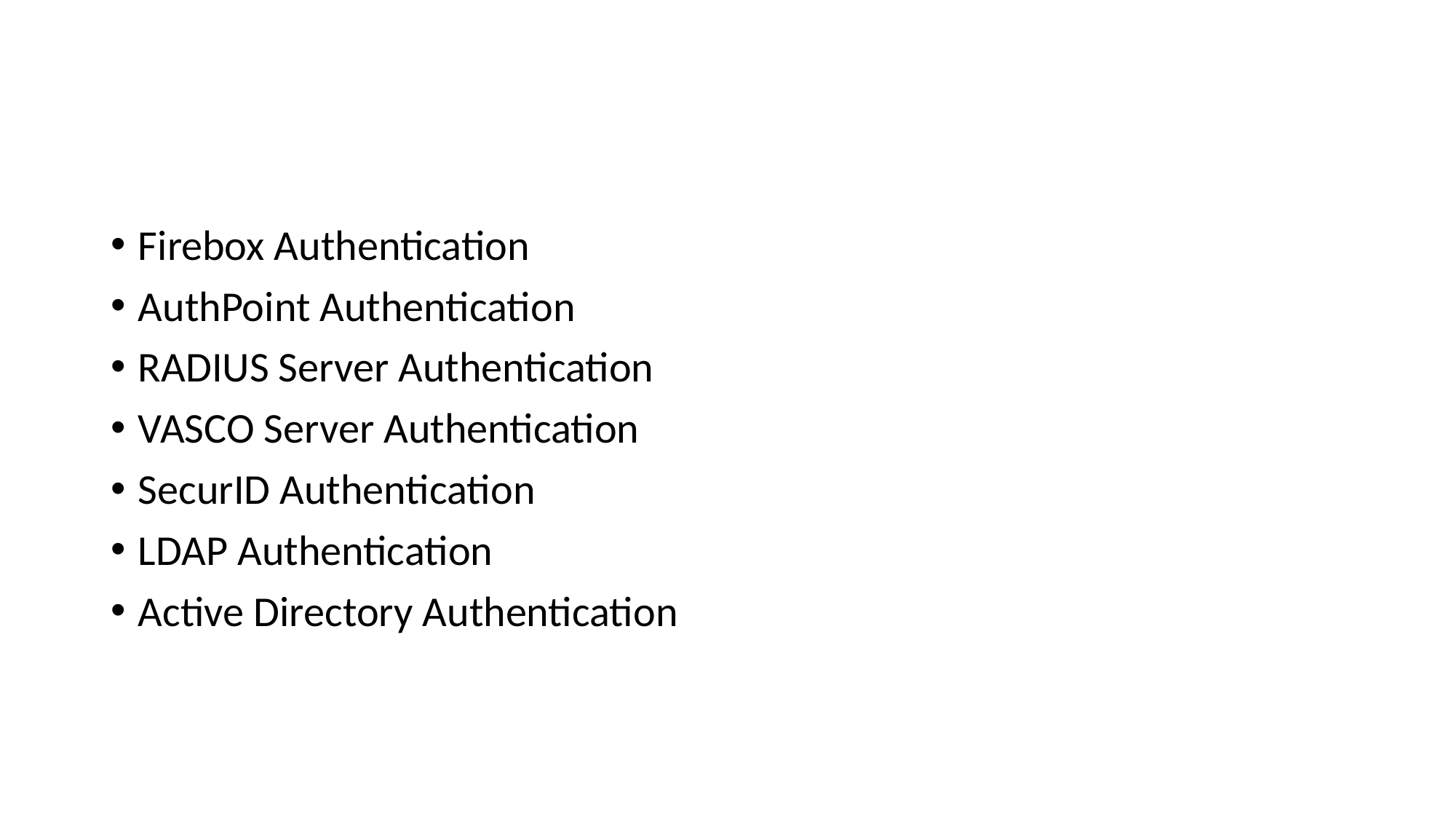

#
Firebox Authentication
AuthPoint Authentication
RADIUS Server Authentication
VASCO Server Authentication
SecurID Authentication
LDAP Authentication
Active Directory Authentication